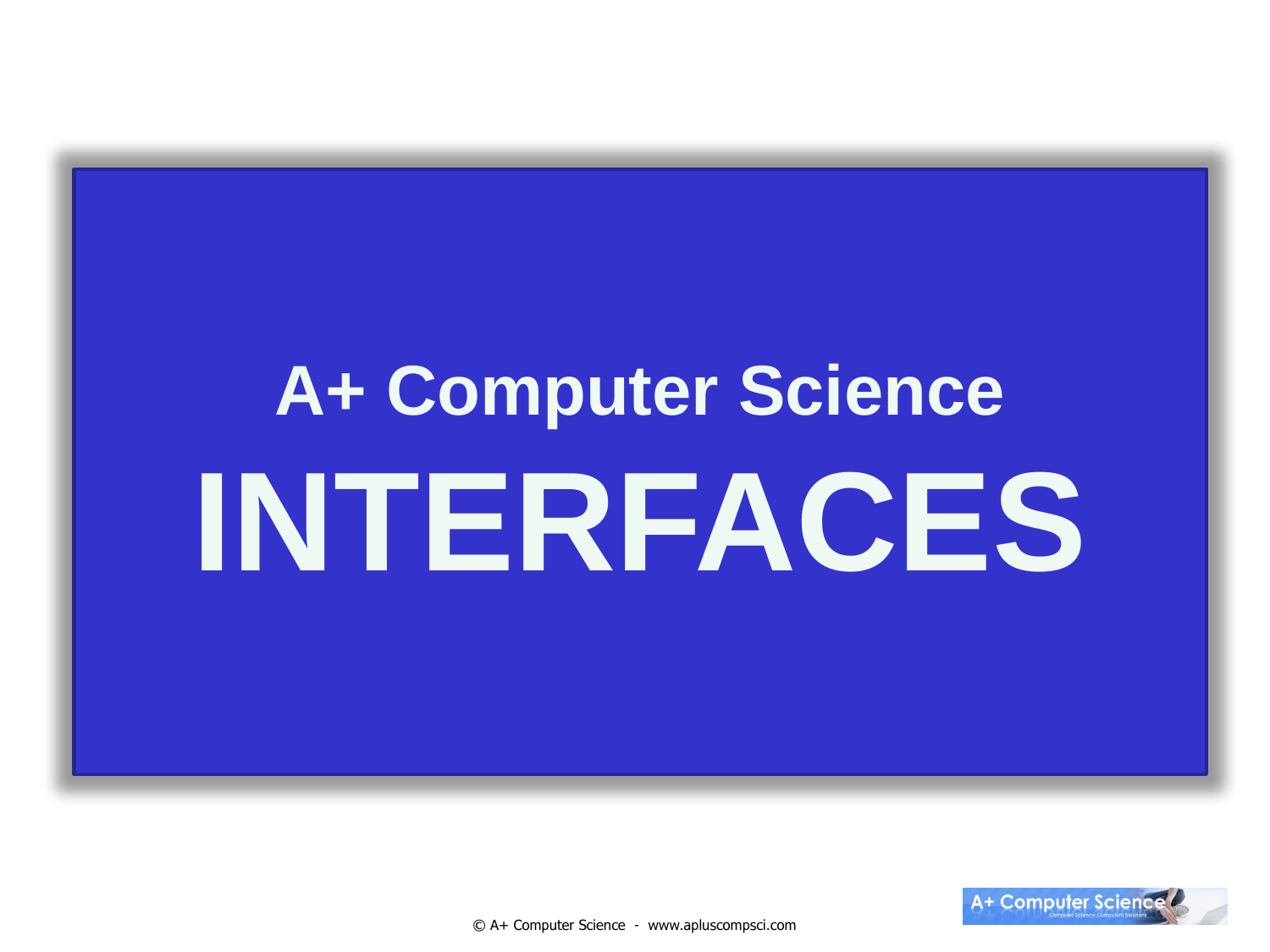

A+ Computer Science
INTERFACES

© A+ Computer Science  -  www.apluscompsci.com